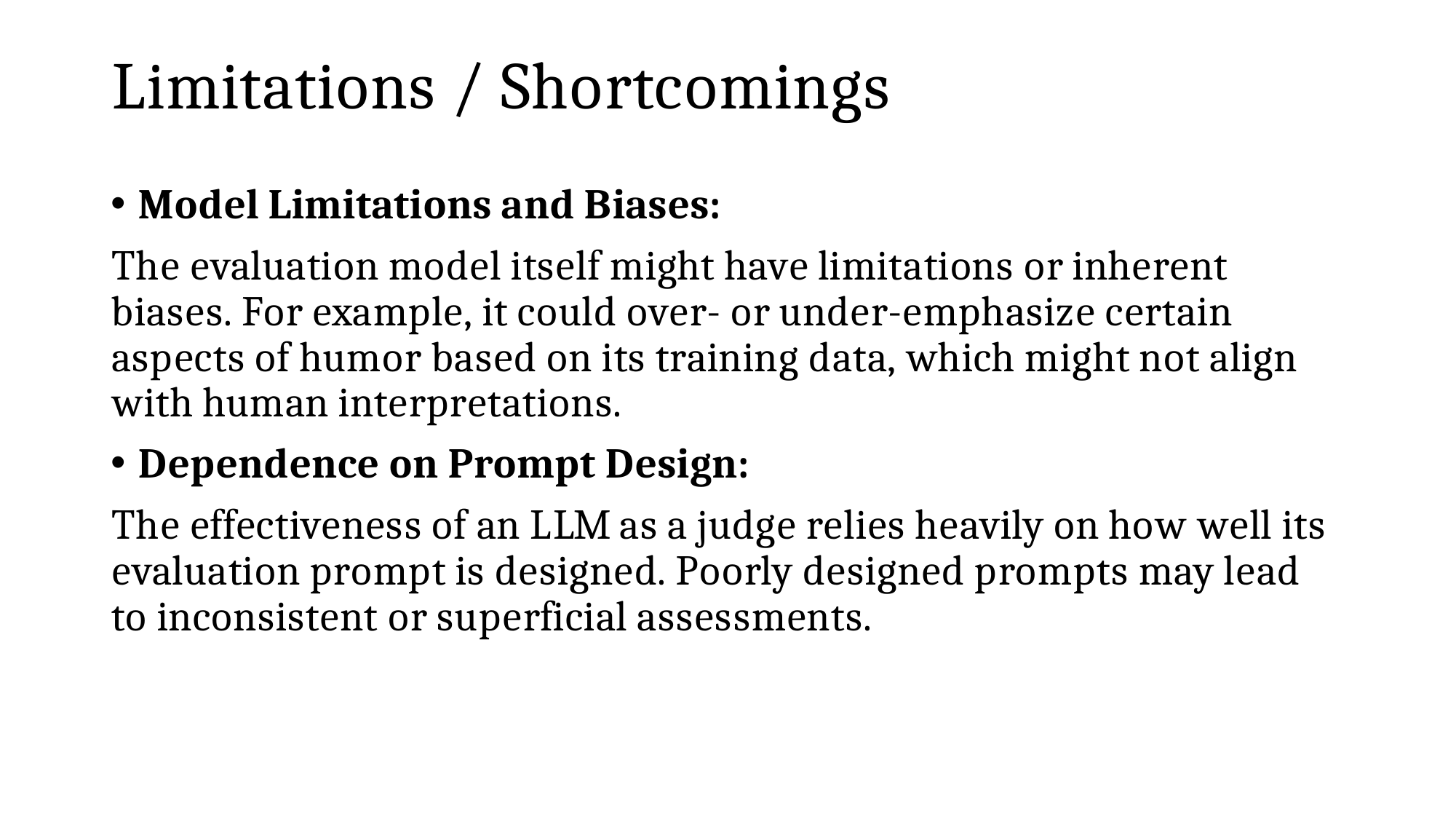

# Limitations / Shortcomings
Model Limitations and Biases:
The evaluation model itself might have limitations or inherent biases. For example, it could over- or under-emphasize certain aspects of humor based on its training data, which might not align with human interpretations.
Dependence on Prompt Design:
The effectiveness of an LLM as a judge relies heavily on how well its evaluation prompt is designed. Poorly designed prompts may lead to inconsistent or superficial assessments.